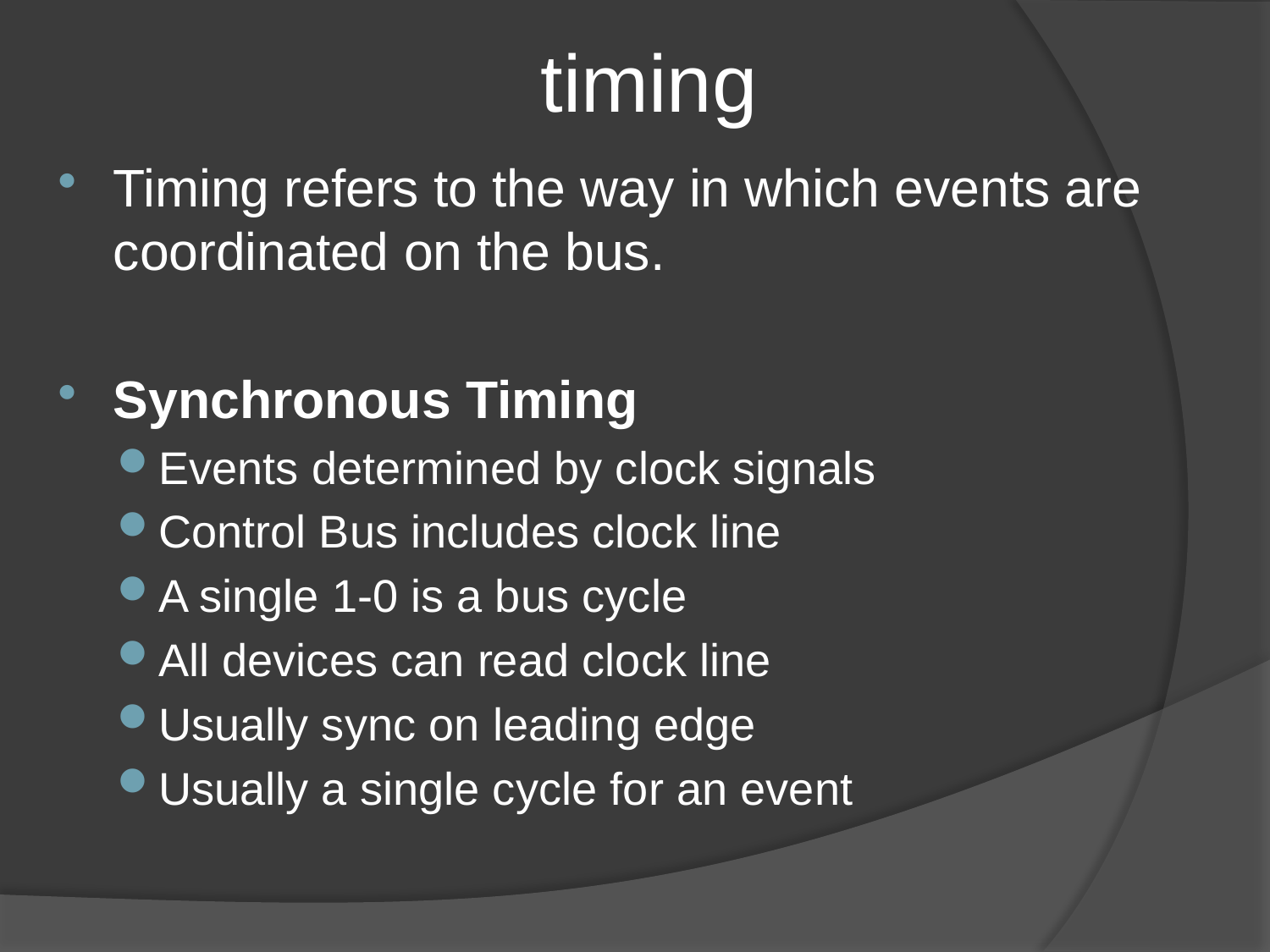

# timing
Timing refers to the way in which events are coordinated on the bus.

Synchronous Timing
Events determined by clock signals
Control Bus includes clock line
A single 1-0 is a bus cycle
All devices can read clock line
Usually sync on leading edge
Usually a single cycle for an event